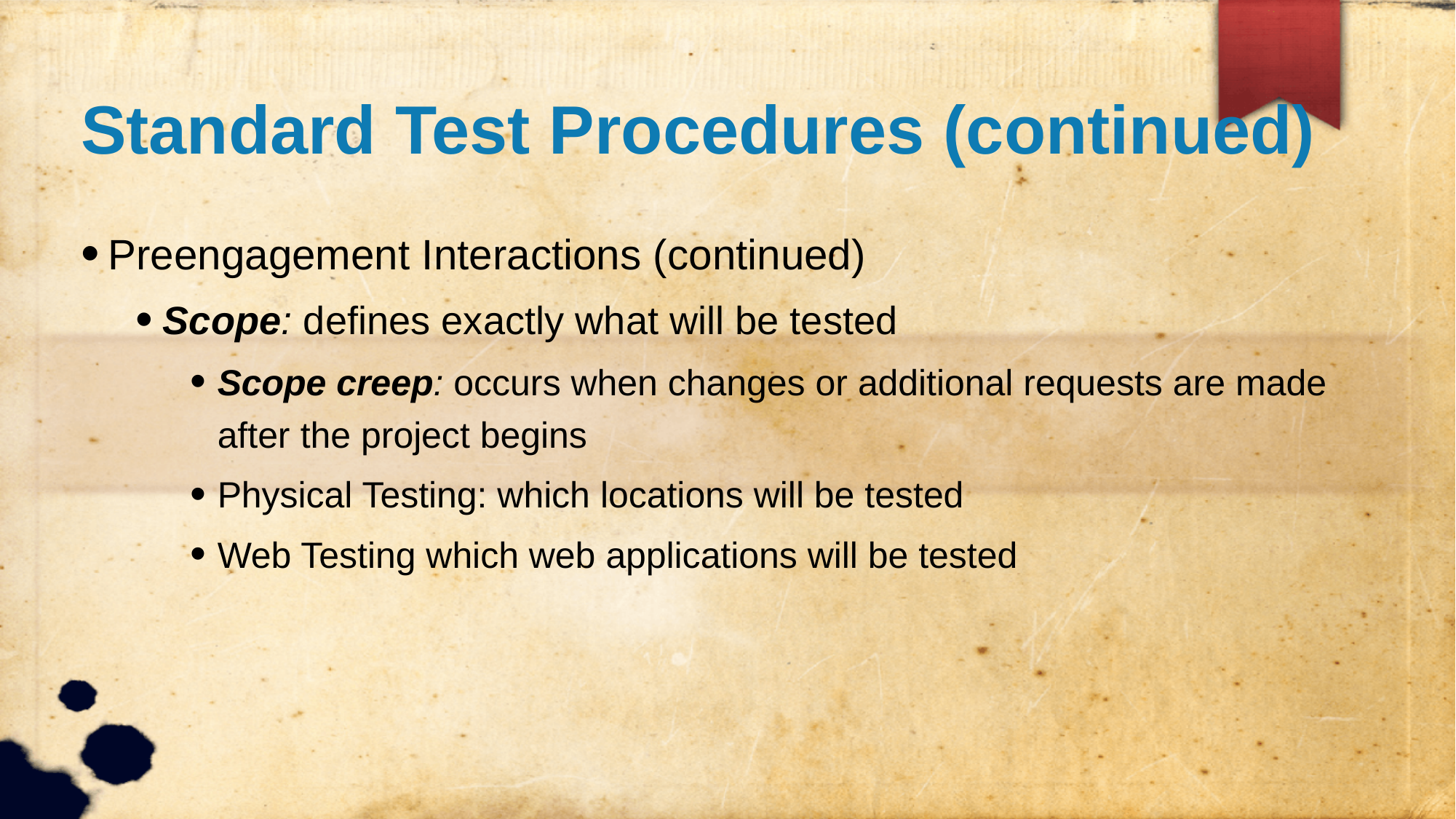

Standard Test Procedures (continued)
Preengagement Interactions (continued)
Scope: defines exactly what will be tested
Scope creep: occurs when changes or additional requests are made after the project begins
Physical Testing: which locations will be tested
Web Testing which web applications will be tested